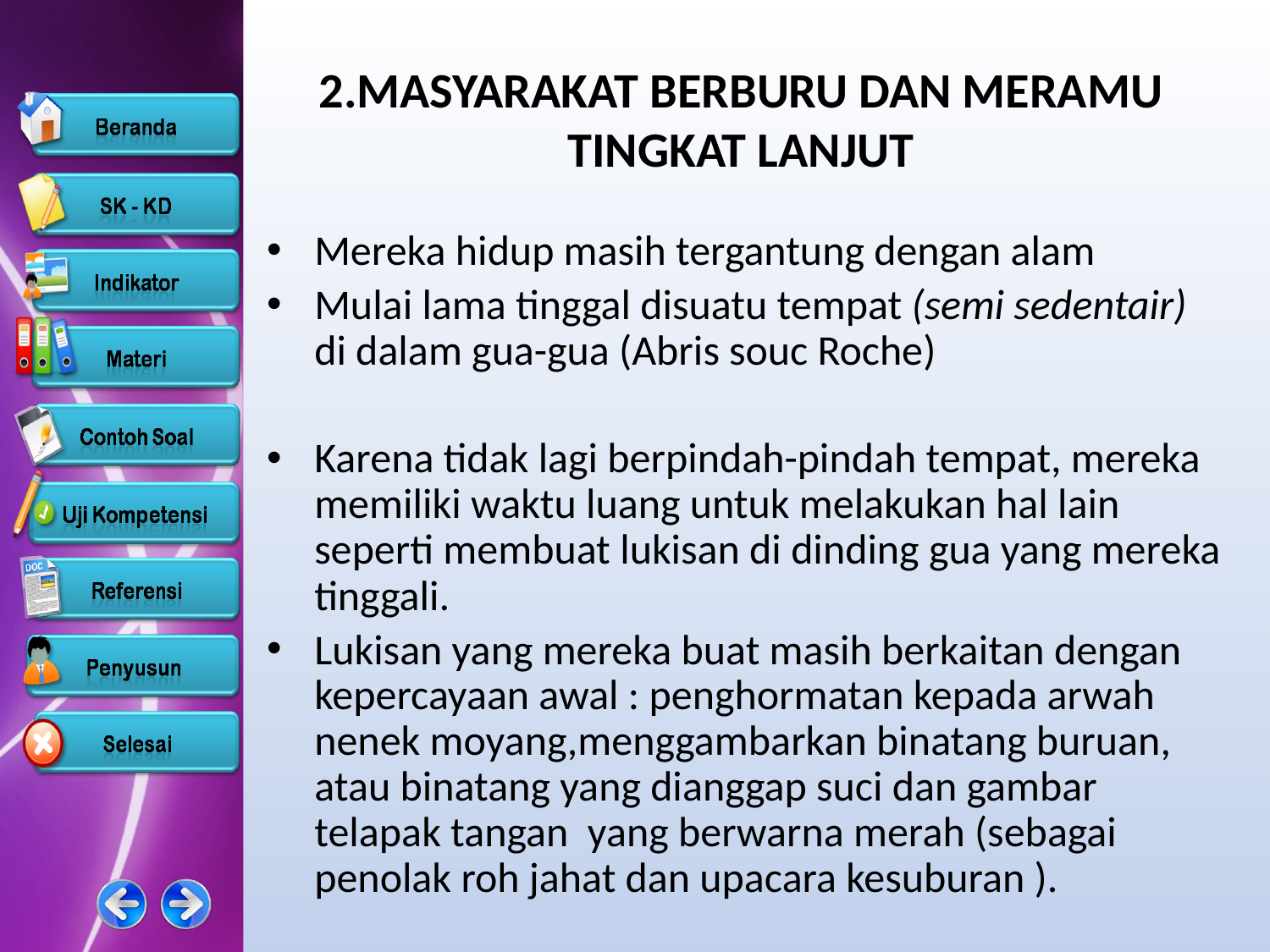

# 2.MASYARAKAT BERBURU DAN MERAMU TINGKAT LANJUT
Mereka hidup masih tergantung dengan alam
Mulai lama tinggal disuatu tempat (semi sedentair) di dalam gua-gua (Abris souc Roche)

Karena tidak lagi berpindah-pindah tempat, mereka memiliki waktu luang untuk melakukan hal lain seperti membuat lukisan di dinding gua yang mereka tinggali.
Lukisan yang mereka buat masih berkaitan dengan kepercayaan awal : penghormatan kepada arwah nenek moyang,menggambarkan binatang buruan, atau binatang yang dianggap suci dan gambar telapak tangan  yang berwarna merah (sebagai penolak roh jahat dan upacara kesuburan ).